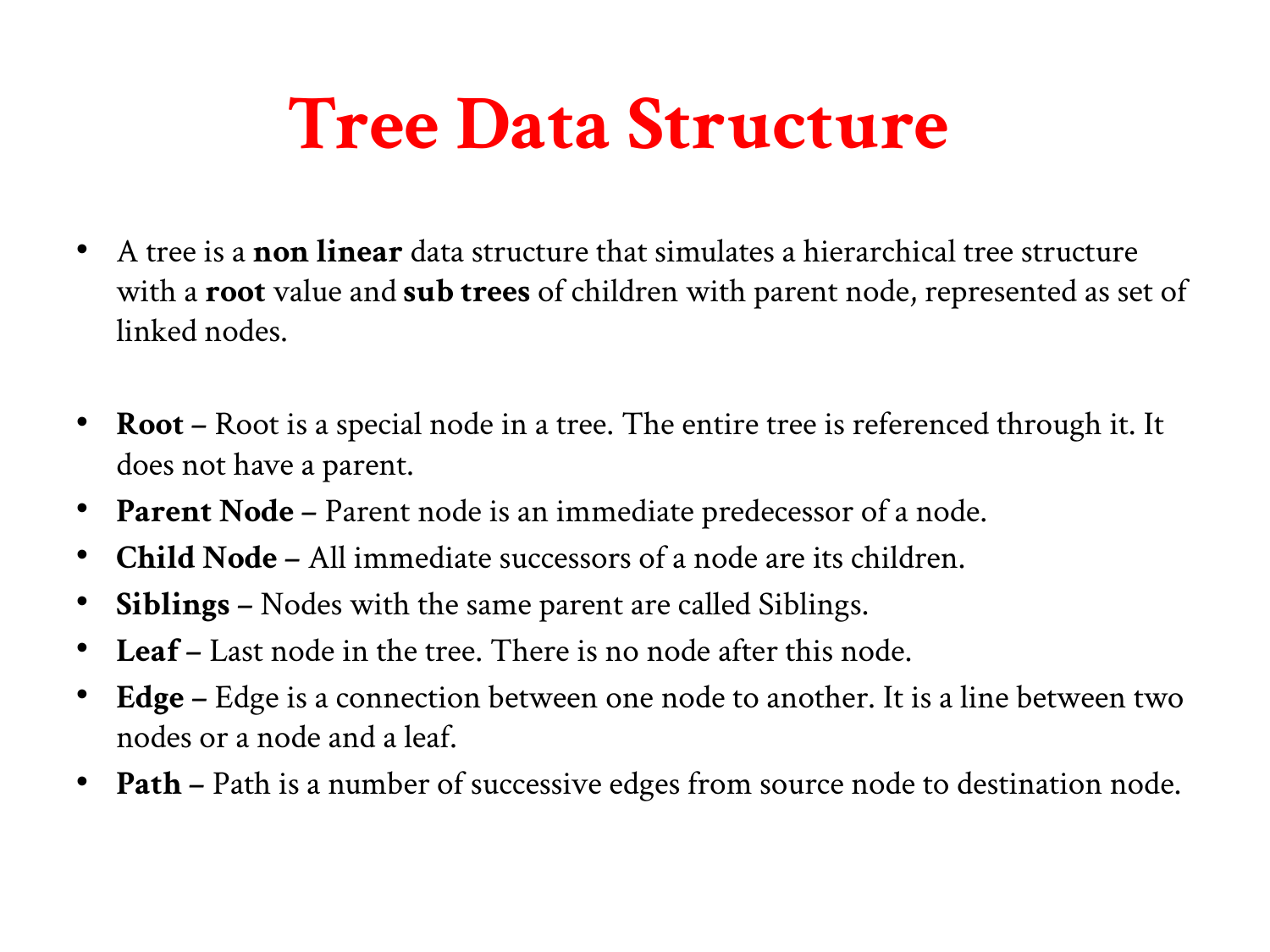

# Tree Data Structure
A tree is a non linear data structure that simulates a hierarchical tree structure with a root value and sub trees of children with parent node, represented as set of linked nodes.

Root – Root is a special node in a tree. The entire tree is referenced through it. It does not have a parent.
Parent Node – Parent node is an immediate predecessor of a node.
Child Node – All immediate successors of a node are its children.
Siblings – Nodes with the same parent are called Siblings.
Leaf – Last node in the tree. There is no node after this node.
Edge – Edge is a connection between one node to another. It is a line between two nodes or a node and a leaf.
Path – Path is a number of successive edges from source node to destination node.